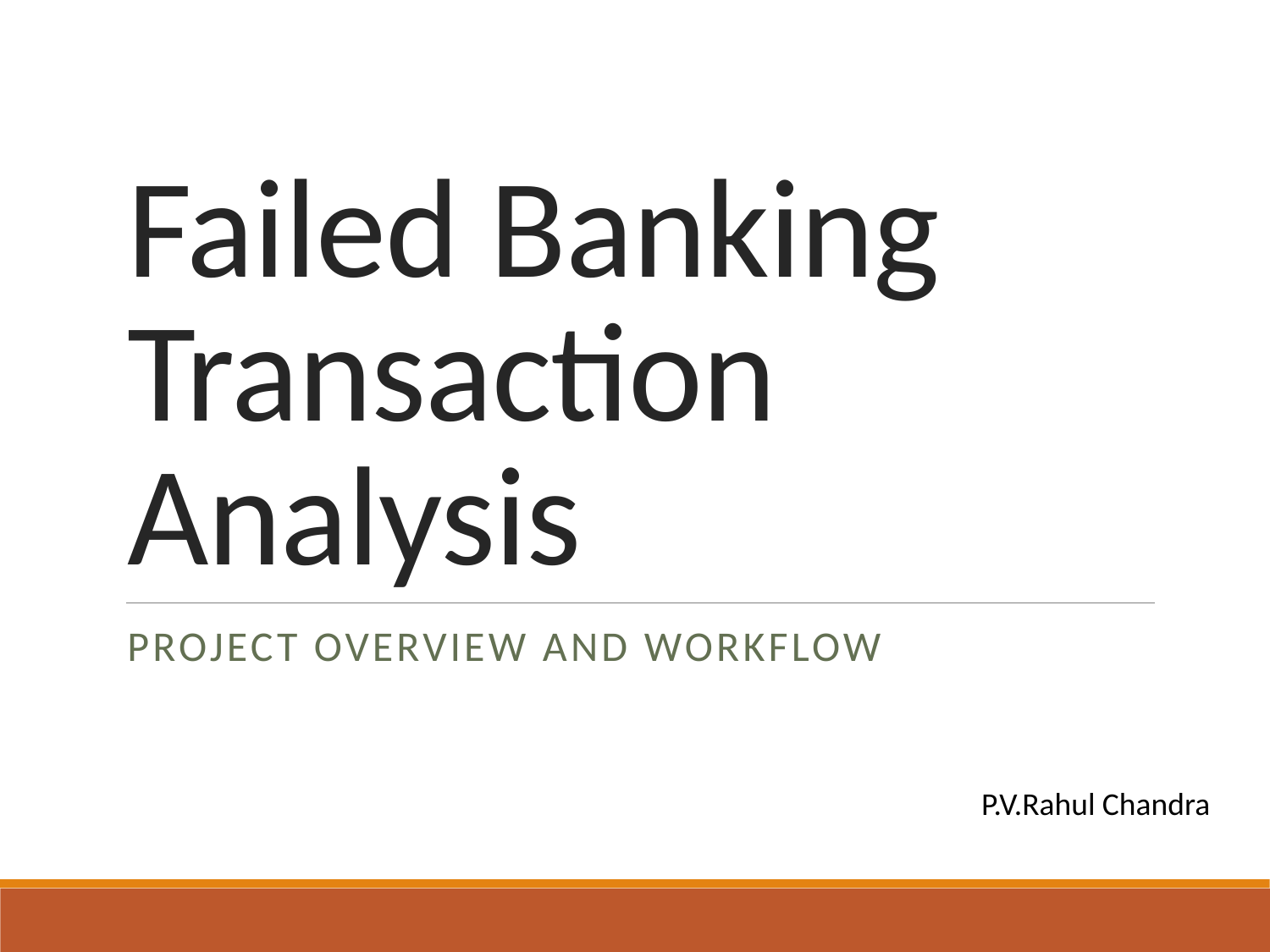

# Failed Banking Transaction Analysis
Project Overview and Workflow
P.V.Rahul Chandra